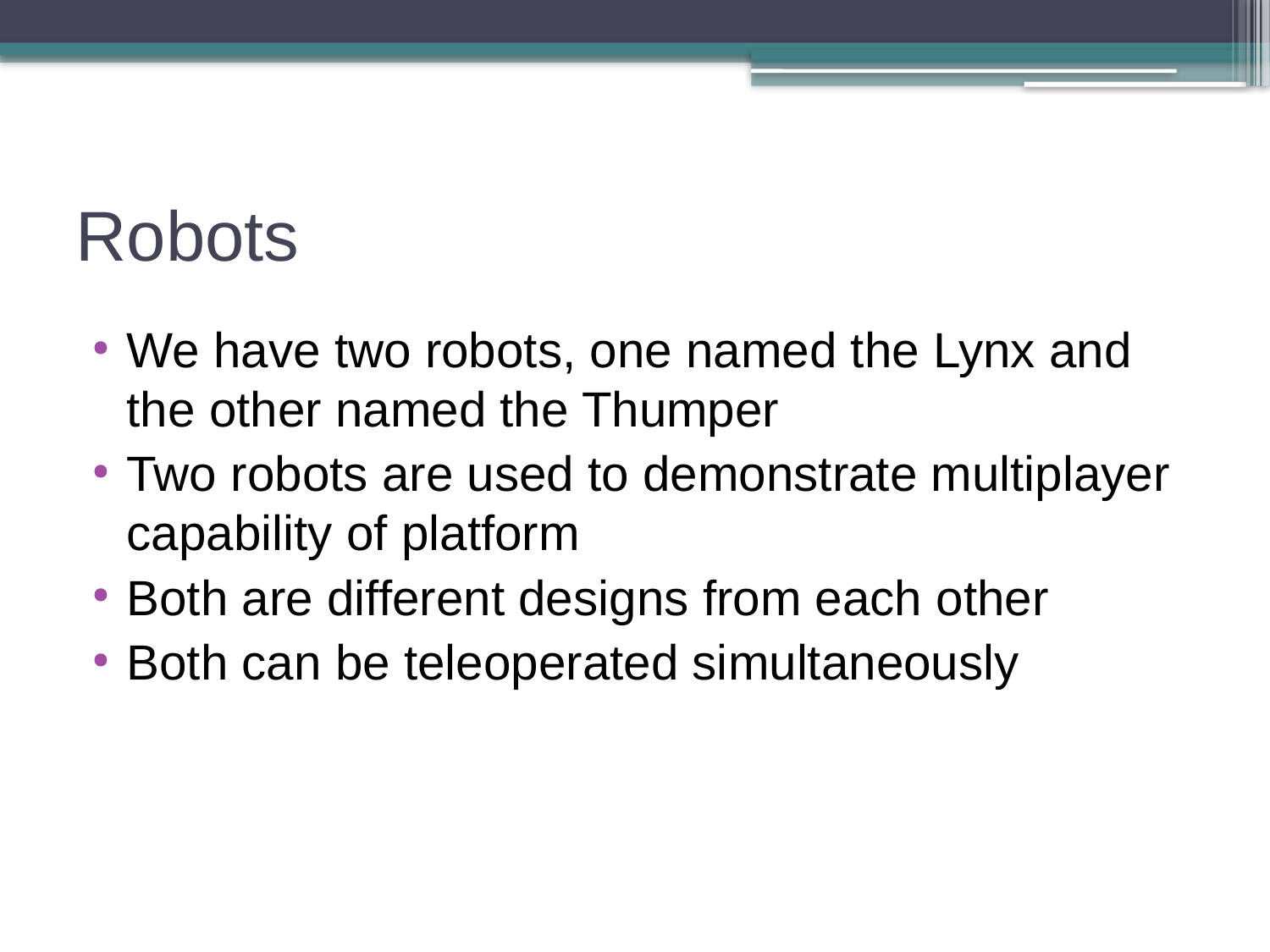

# Robots
We have two robots, one named the Lynx and the other named the Thumper
Two robots are used to demonstrate multiplayer capability of platform
Both are different designs from each other
Both can be teleoperated simultaneously